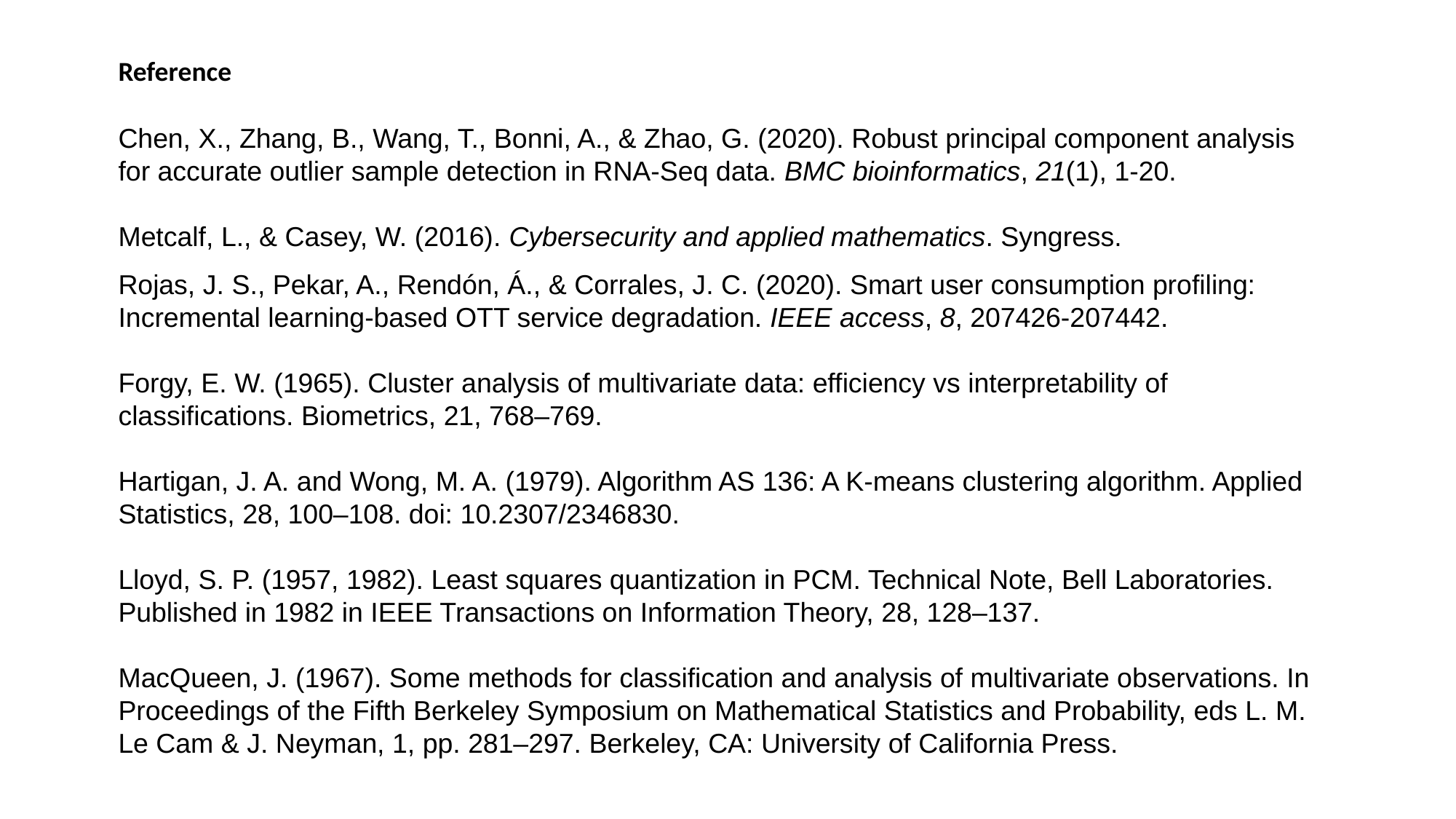

Reference

Chen, X., Zhang, B., Wang, T., Bonni, A., & Zhao, G. (2020). Robust principal component analysis for accurate outlier sample detection in RNA-Seq data. BMC bioinformatics, 21(1), 1-20.

Metcalf, L., & Casey, W. (2016). Cybersecurity and applied mathematics. Syngress.
Rojas, J. S., Pekar, A., Rendón, Á., & Corrales, J. C. (2020). Smart user consumption profiling: Incremental learning-based OTT service degradation. IEEE access, 8, 207426-207442.
Forgy, E. W. (1965). Cluster analysis of multivariate data: efficiency vs interpretability of classifications. Biometrics, 21, 768–769.

Hartigan, J. A. and Wong, M. A. (1979). Algorithm AS 136: A K-means clustering algorithm. Applied Statistics, 28, 100–108. doi: 10.2307/2346830.

Lloyd, S. P. (1957, 1982). Least squares quantization in PCM. Technical Note, Bell Laboratories. Published in 1982 in IEEE Transactions on Information Theory, 28, 128–137.

MacQueen, J. (1967). Some methods for classification and analysis of multivariate observations. In Proceedings of the Fifth Berkeley Symposium on Mathematical Statistics and Probability, eds L. M. Le Cam & J. Neyman, 1, pp. 281–297. Berkeley, CA: University of California Press.